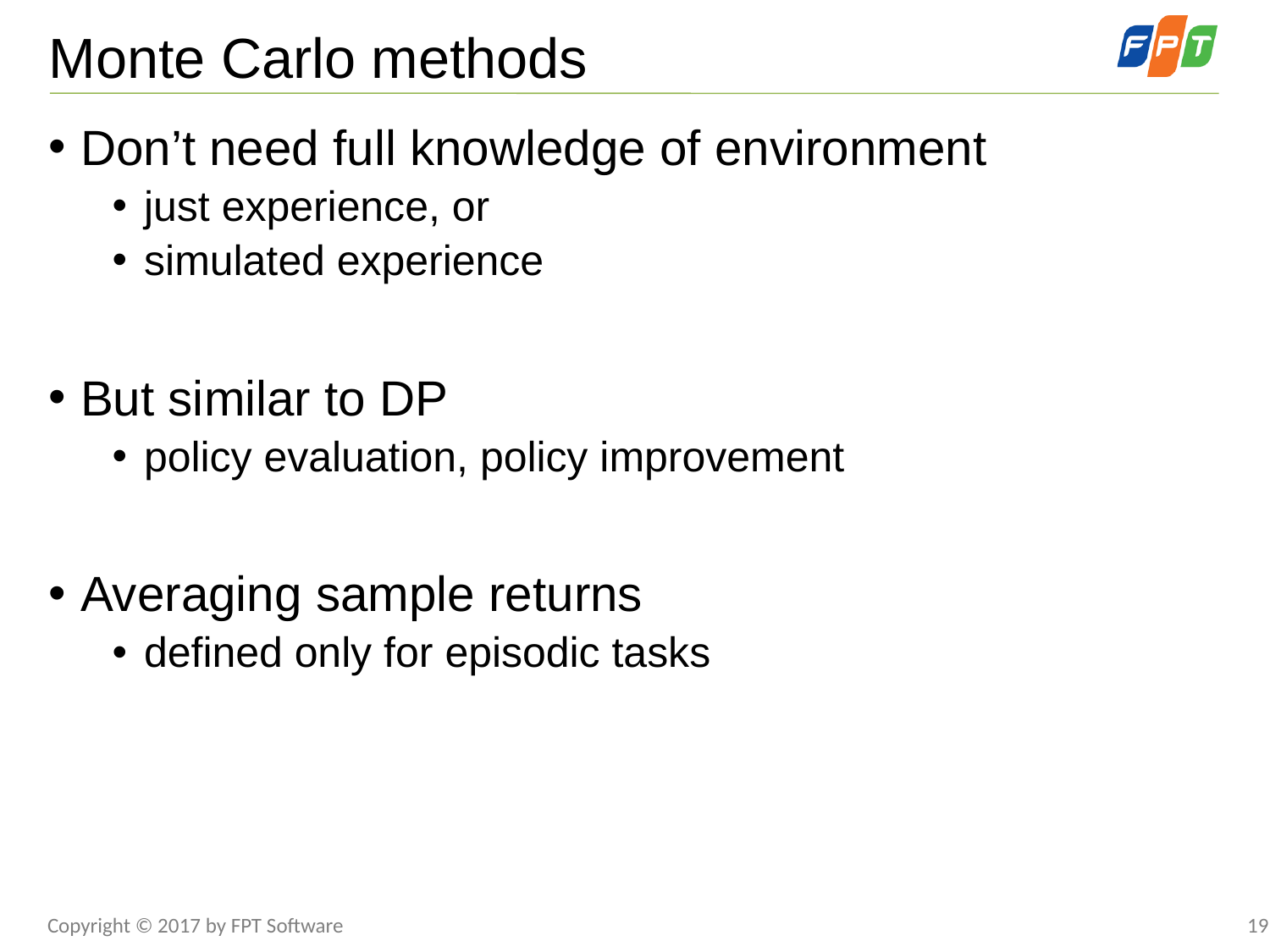

# Monte Carlo methods
Don’t need full knowledge of environment
just experience, or
simulated experience

But similar to DP
policy evaluation, policy improvement

Averaging sample returns
defined only for episodic tasks